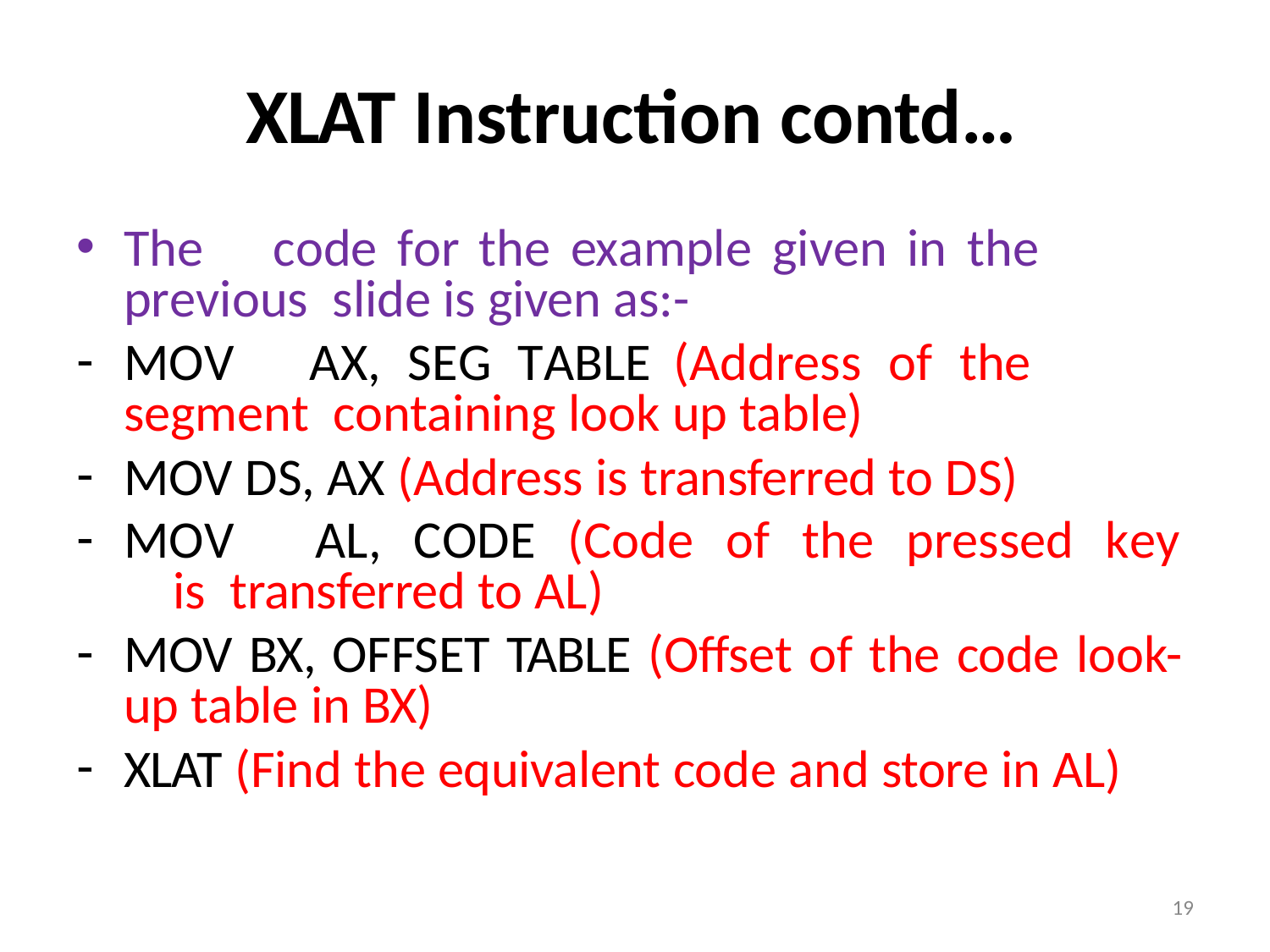

# XLAT Instruction contd…
The	code	for	the	example	given	in	the	previous  slide is given as:-
MOV	AX,	SEG	TABLE	(Address	of	the	segment  containing look up table)
MOV DS, AX (Address is transferred to DS)
MOV	AL,	CODE	(Code	of	the	pressed	key	is  transferred to AL)
MOV BX, OFFSET TABLE (Offset of the code look-  up table in BX)
XLAT (Find the equivalent code and store in AL)
19